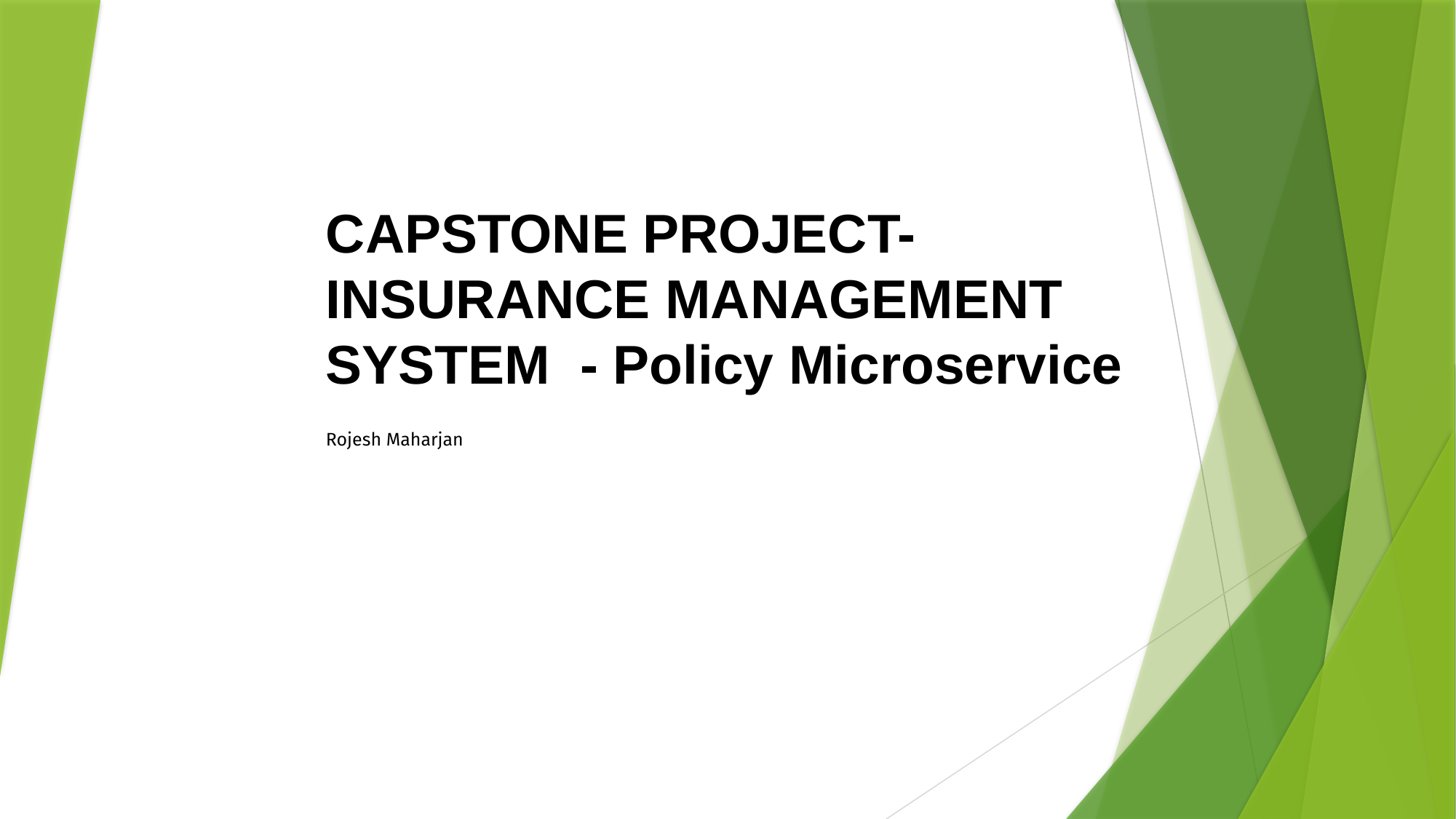

CAPSTONE PROJECT-INSURANCE MANAGEMENT SYSTEM  - Policy Microservice
Rojesh Maharjan